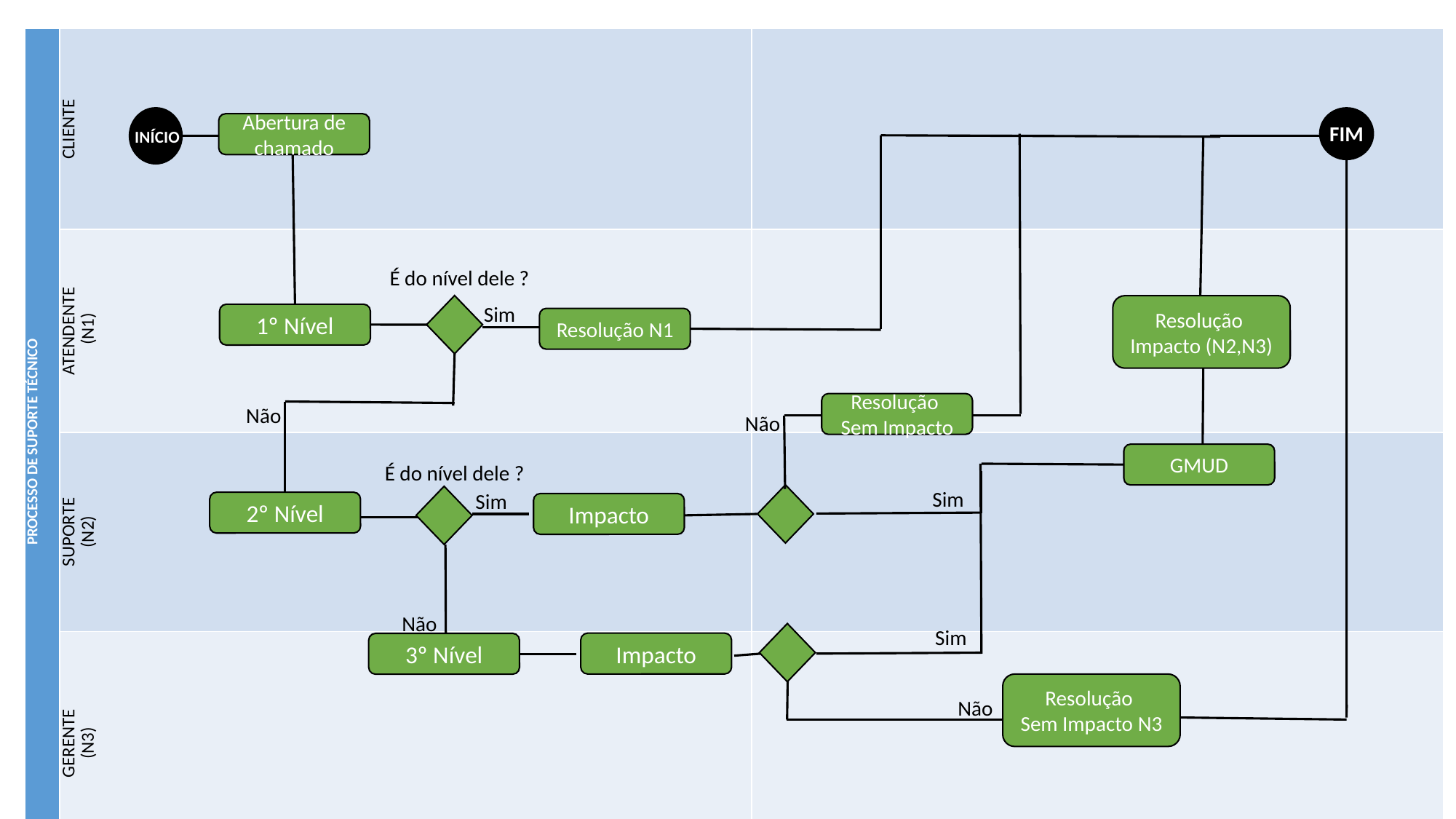

| PROCESSO DE SUPORTE TÉCNICO | CLIENTE |  |
| --- | --- | --- |
|  | ATENDENTE (N1) |  |
|  | SUPORTE (N2) |  |
|  | GERENTE (N3) |  |

Abertura de chamado
FIM
INÍCIO
É do nível dele ?

Resolução
Impacto (N2,N3)
Sim
1º Nível
Resolução N1
Resolução
Sem Impacto
Não
Não
GMUD
É do nível dele ?
Sim
Sim

2º Nível
Impacto
Não
Sim

Impacto
3º Nível
Resolução
Sem Impacto N3
Não